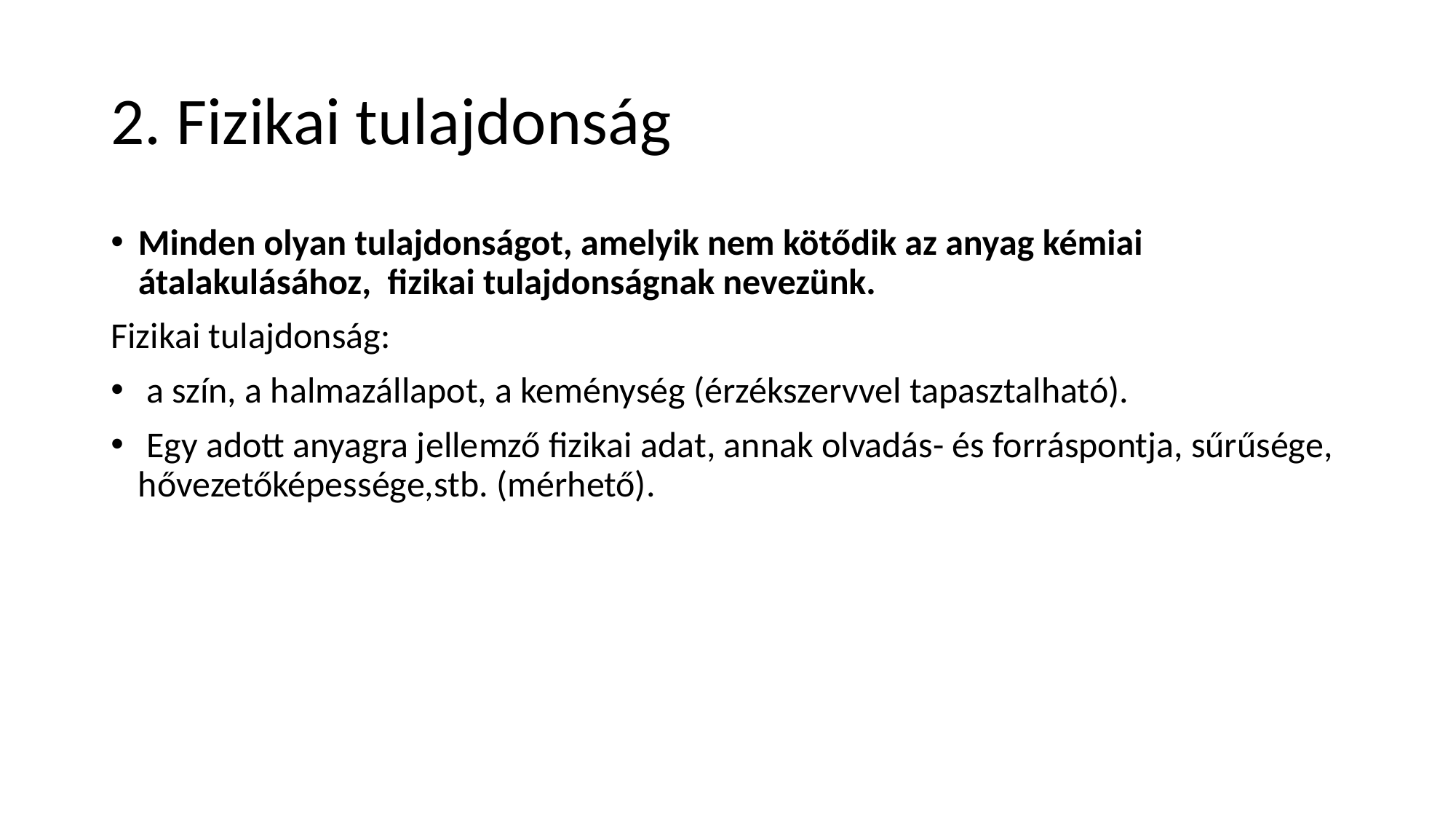

# 2. Fizikai tulajdonság
Minden olyan tulajdonságot, amelyik nem kötődik az anyag kémiai átalakulásához,  fizikai tulajdonságnak nevezünk.
Fizikai tulajdonság:
 a szín, a halmazállapot, a keménység (érzékszervvel tapasztalható).
 Egy adott anyagra jellemző fizikai adat, annak olvadás- és forráspontja, sűrűsége, hővezetőképessége,stb. (mérhető).